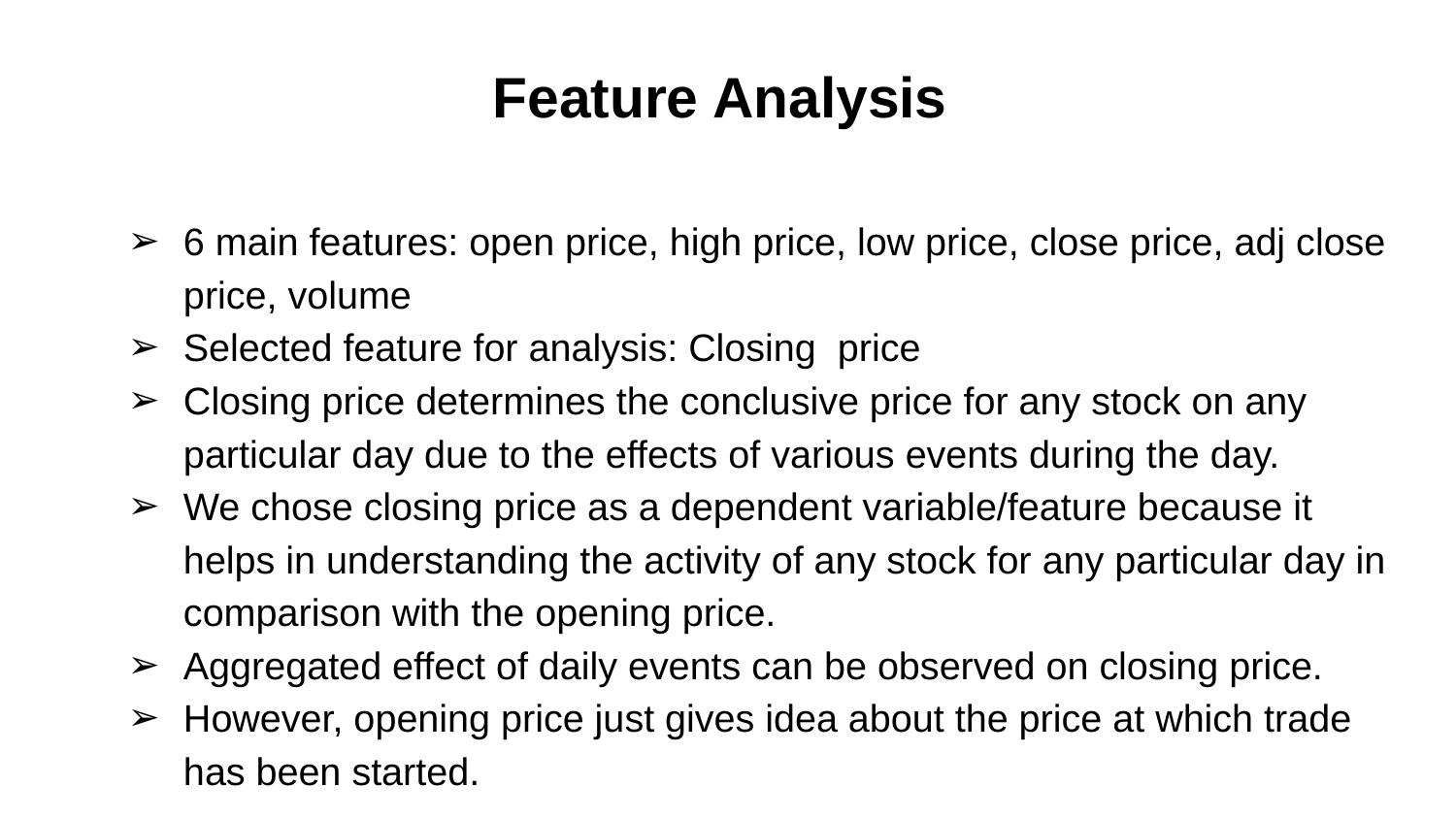

# Feature Analysis
6 main features: open price, high price, low price, close price, adj close price, volume
Selected feature for analysis: Closing  price
Closing price determines the conclusive price for any stock on any particular day due to the effects of various events during the day.
We chose closing price as a dependent variable/feature because it helps in understanding the activity of any stock for any particular day in comparison with the opening price.
Aggregated effect of daily events can be observed on closing price.
However, opening price just gives idea about the price at which trade has been started.